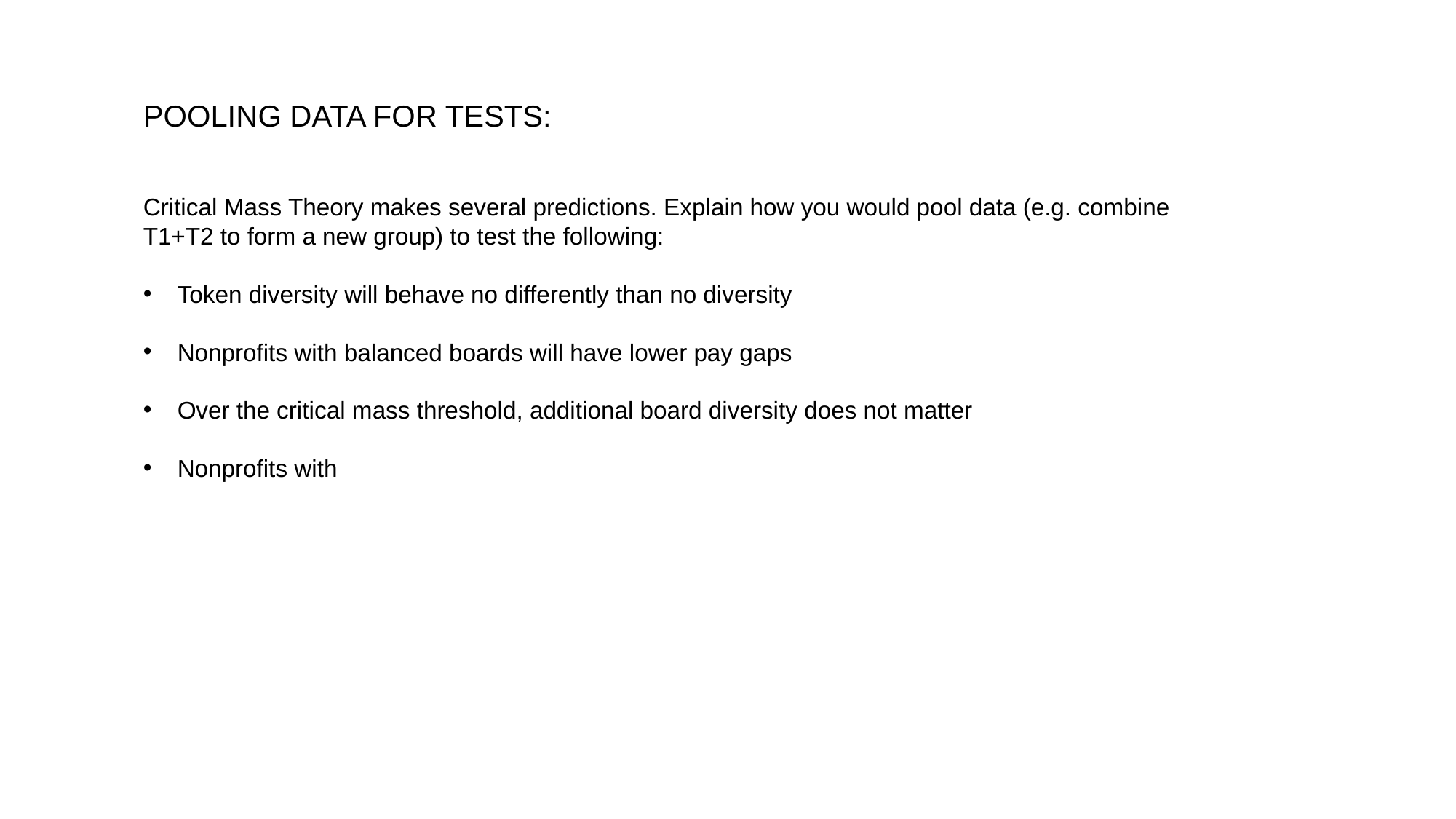

POOLING DATA FOR TESTS:

Critical Mass Theory makes several predictions. Explain how you would pool data (e.g. combine T1+T2 to form a new group) to test the following:

Token diversity will behave no differently than no diversity
Nonprofits with balanced boards will have lower pay gaps
Over the critical mass threshold, additional board diversity does not matter
Nonprofits with